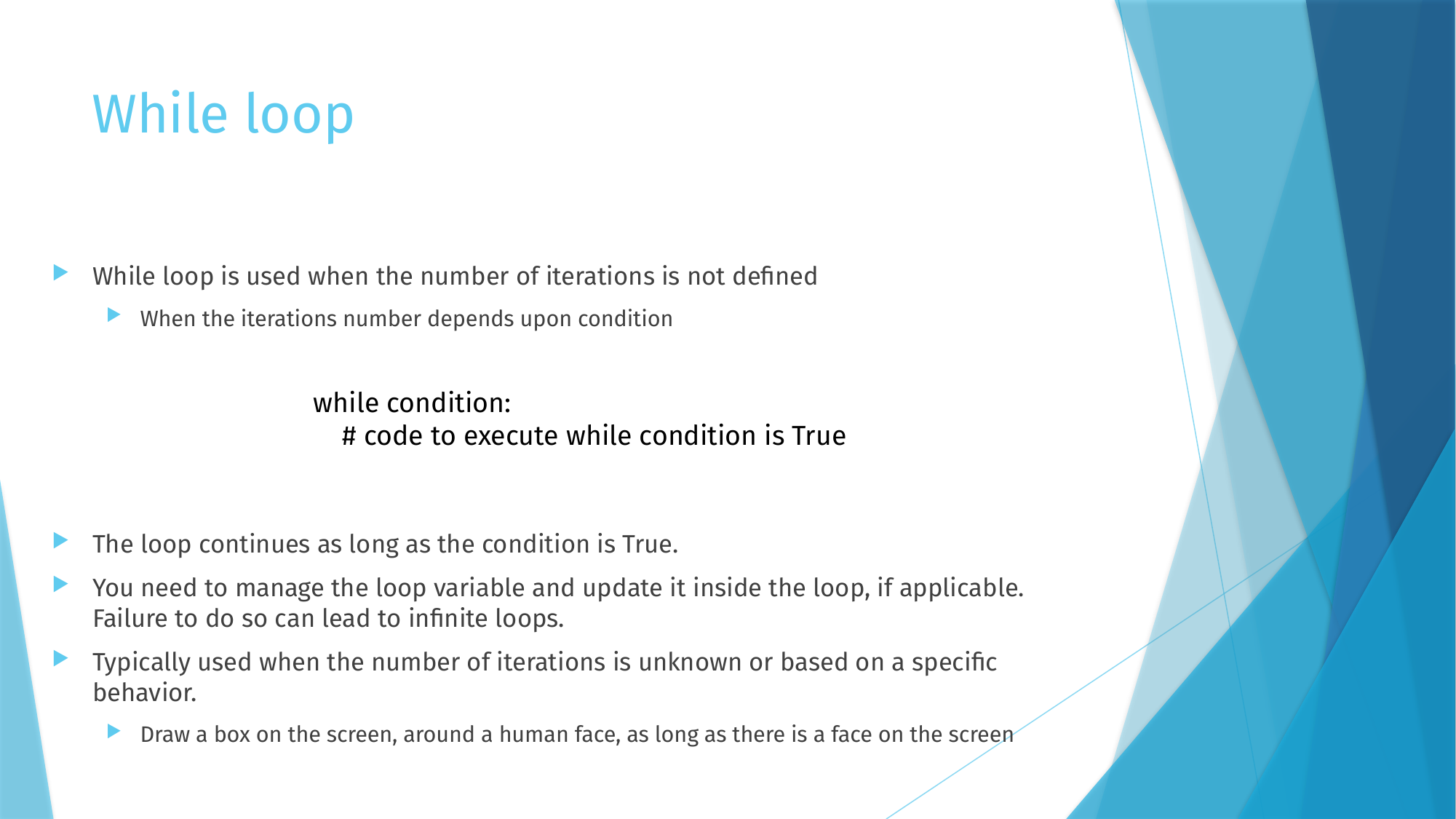

# While loop
While loop is used when the number of iterations is not defined
When the iterations number depends upon condition

The loop continues as long as the condition is True.
You need to manage the loop variable and update it inside the loop, if applicable. Failure to do so can lead to infinite loops.
Typically used when the number of iterations is unknown or based on a specific behavior.
Draw a box on the screen, around a human face, as long as there is a face on the screen

while condition:
    # code to execute while condition is True